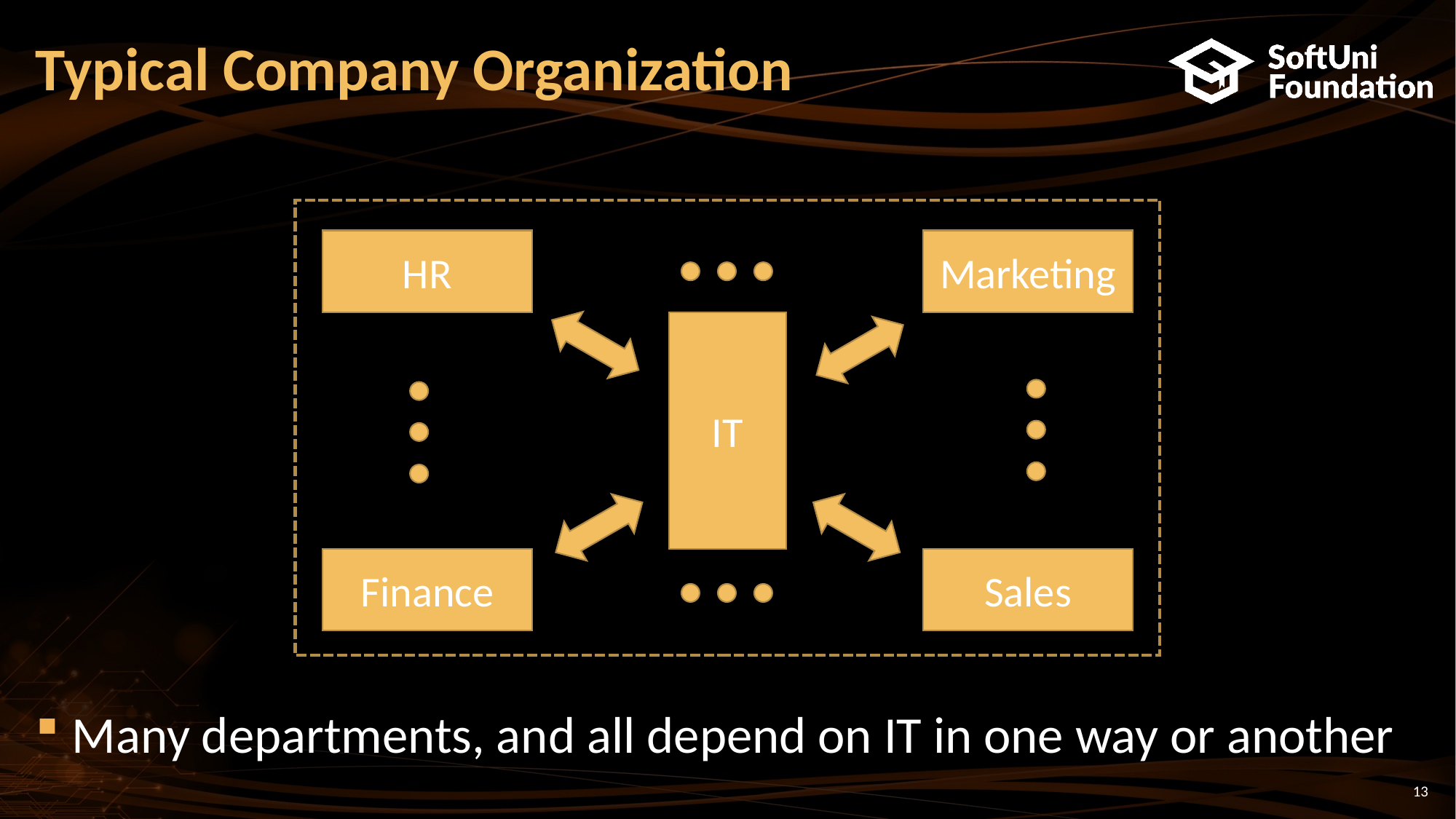

# Typical Company Organization

Many departments, and all depend on IT in one way or another

HR
Marketing

IT

Finance
Sales

13